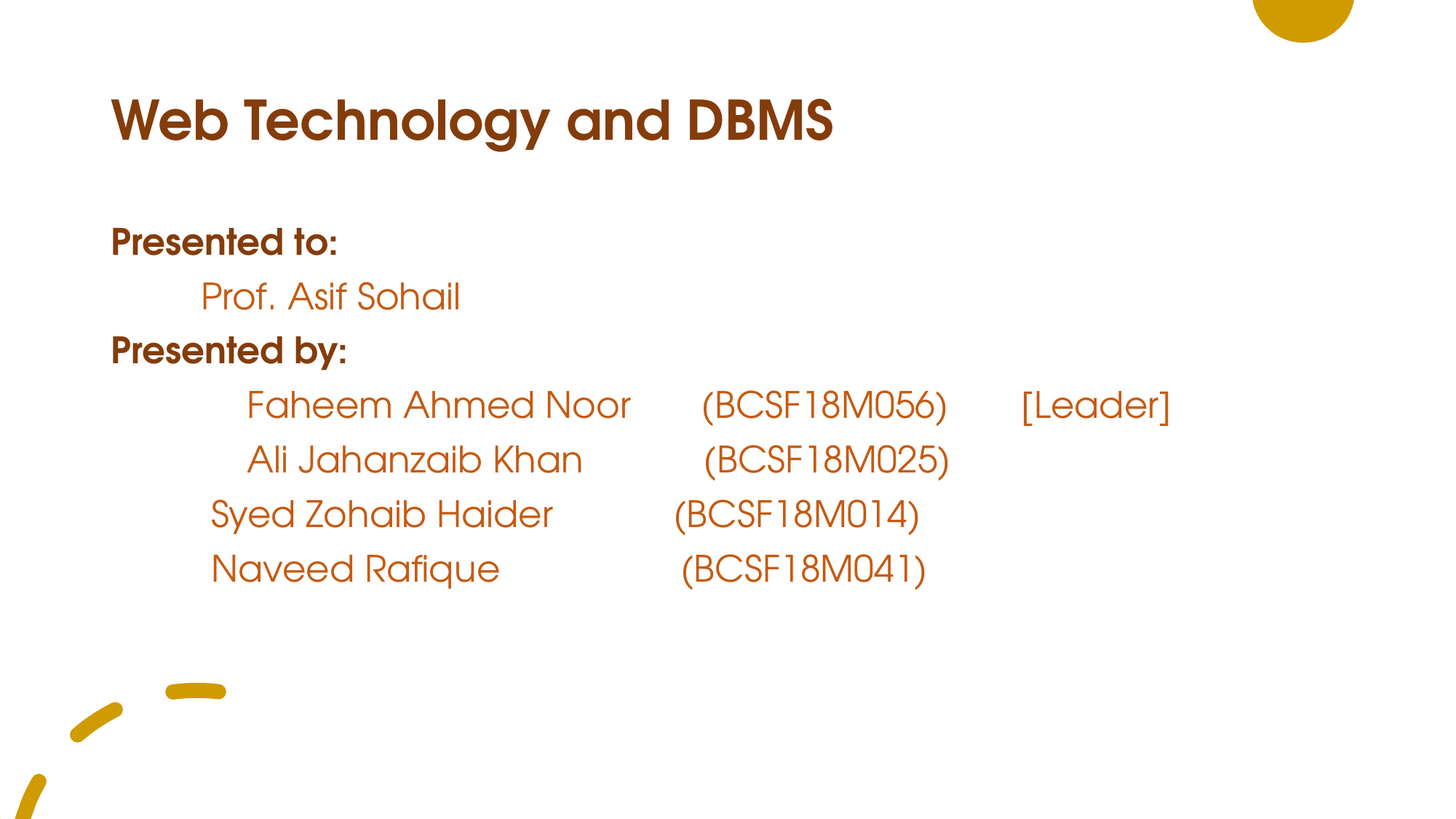

# Web Technology and DBMS
Presented to:
         Prof. Asif Sohail
Presented by:
 		Faheem Ahmed Noor       (BCSF18M056)	 [Leader]
		Ali Jahanzaib Khan            (BCSF18M025)
          Syed Zohaib Haider            (BCSF18M014)
          Naveed Rafique                  (BCSF18M041)